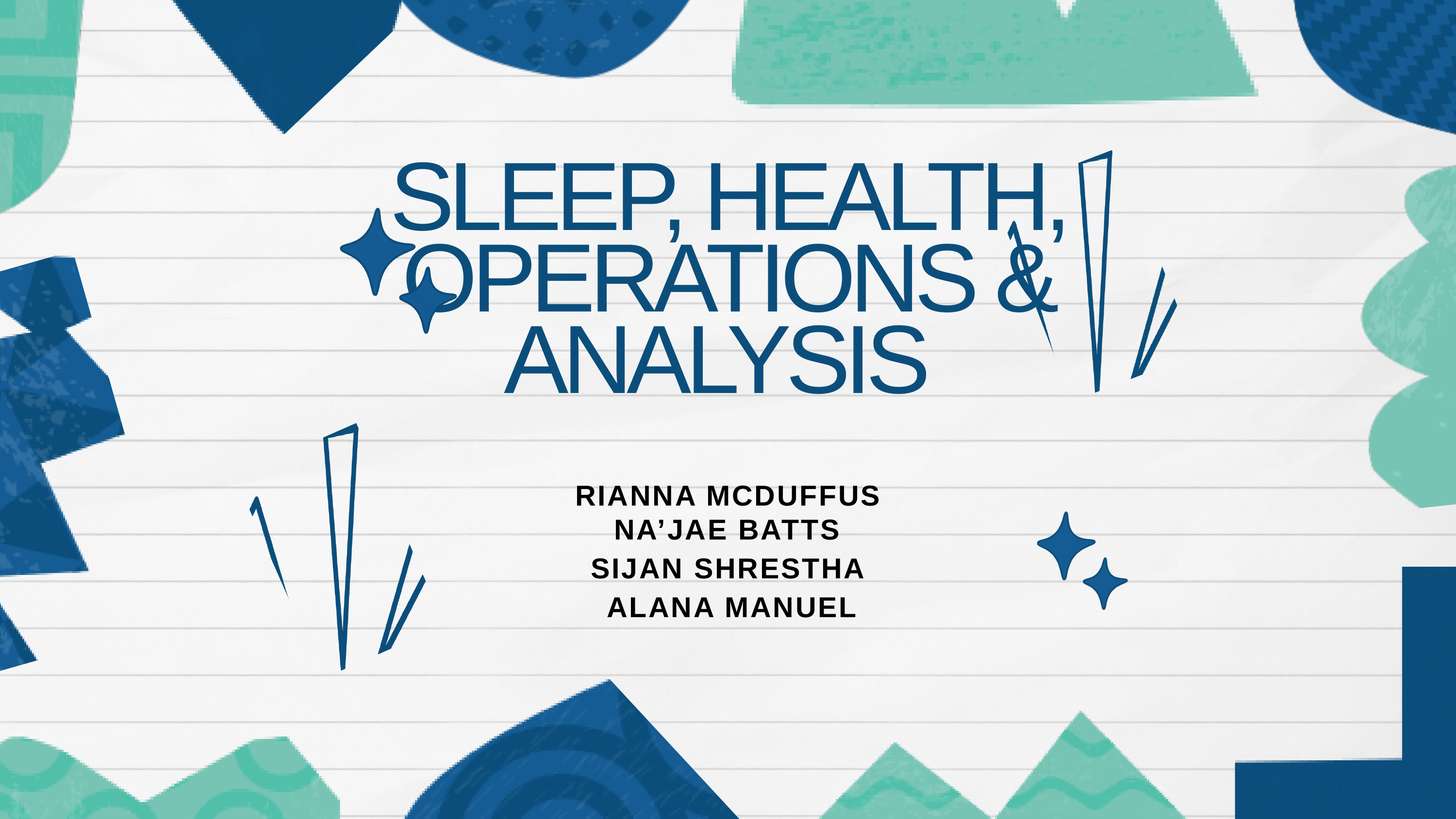

SLEEP, HEALTH, OPERATIONS & ANALYSIS

RIANNA MCDUFFUS

NA’JAE BATTS
SIJAN SHRESTHA

ALANA MANUEL